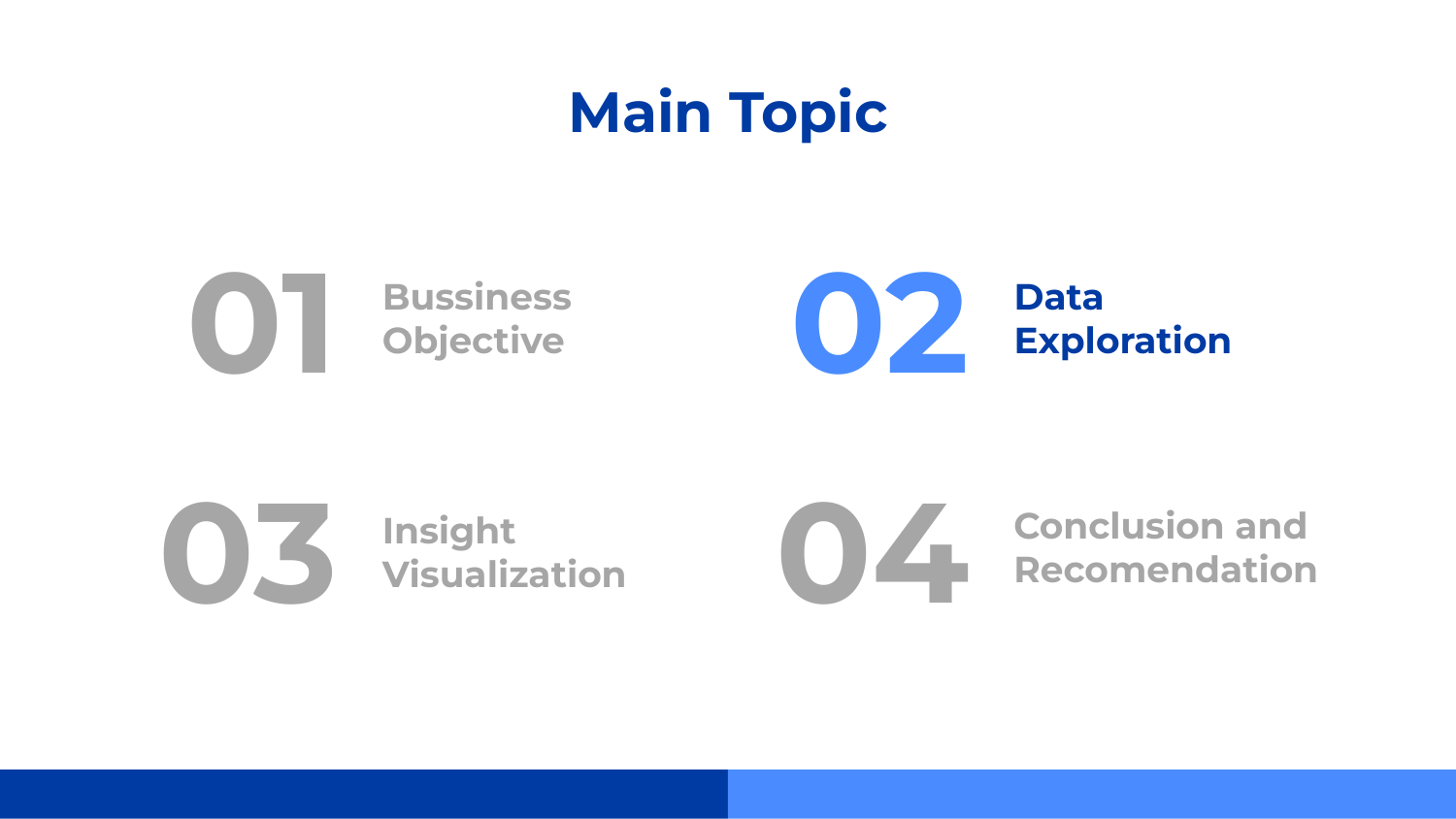

# Main Topic
Bussiness Objective
Data Exploration
01
02
Conclusion and Recomendation
03
04
Insight Visualization